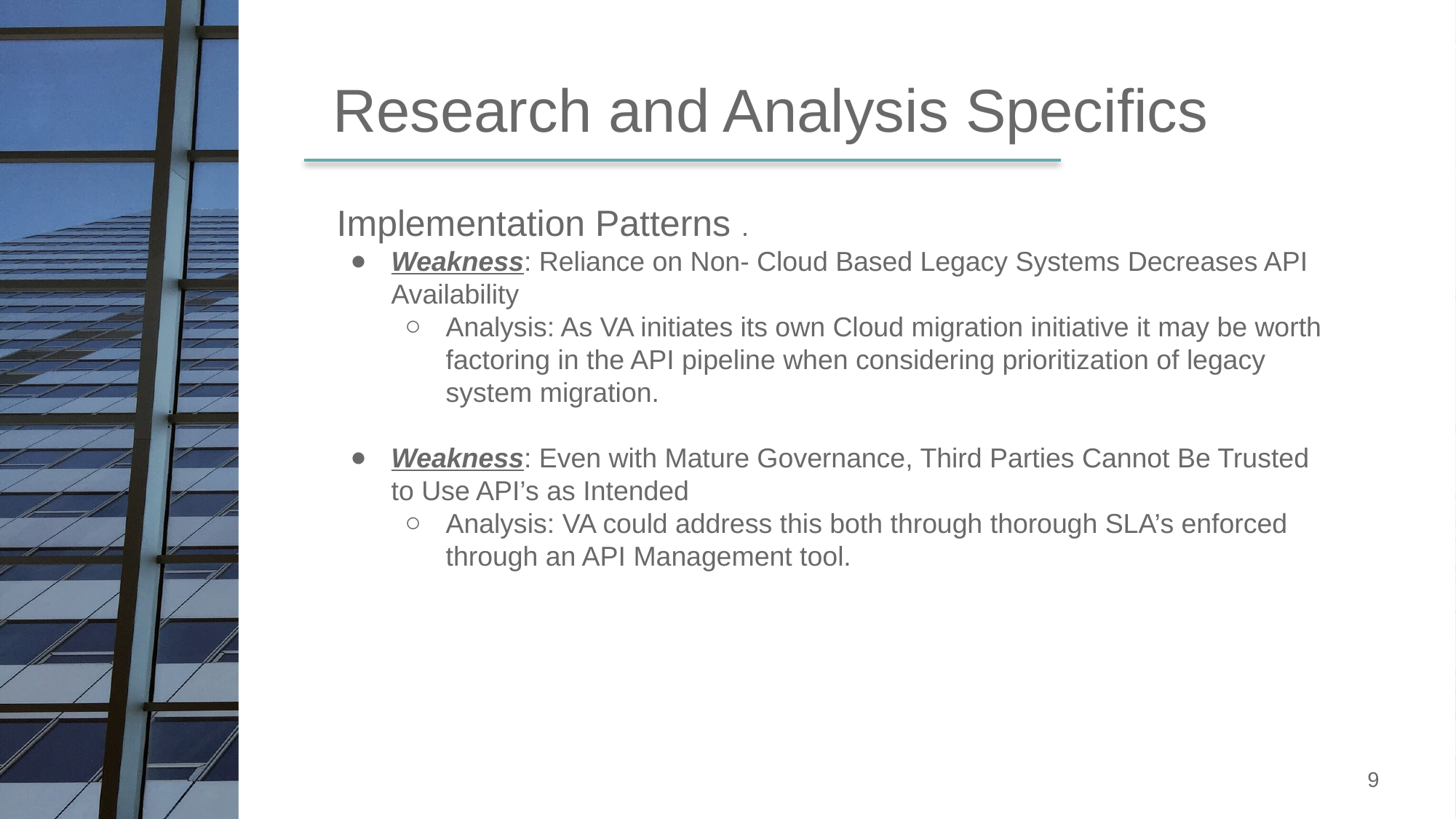

Research and Analysis Specifics

Implementation Patterns .
Weakness: Reliance on Non- Cloud Based Legacy Systems Decreases API Availability
Analysis: As VA initiates its own Cloud migration initiative it may be worth factoring in the API pipeline when considering prioritization of legacy system migration.

Weakness: Even with Mature Governance, Third Parties Cannot Be Trusted to Use API’s as Intended
Analysis: VA could address this both through thorough SLA’s enforced through an API Management tool.

9